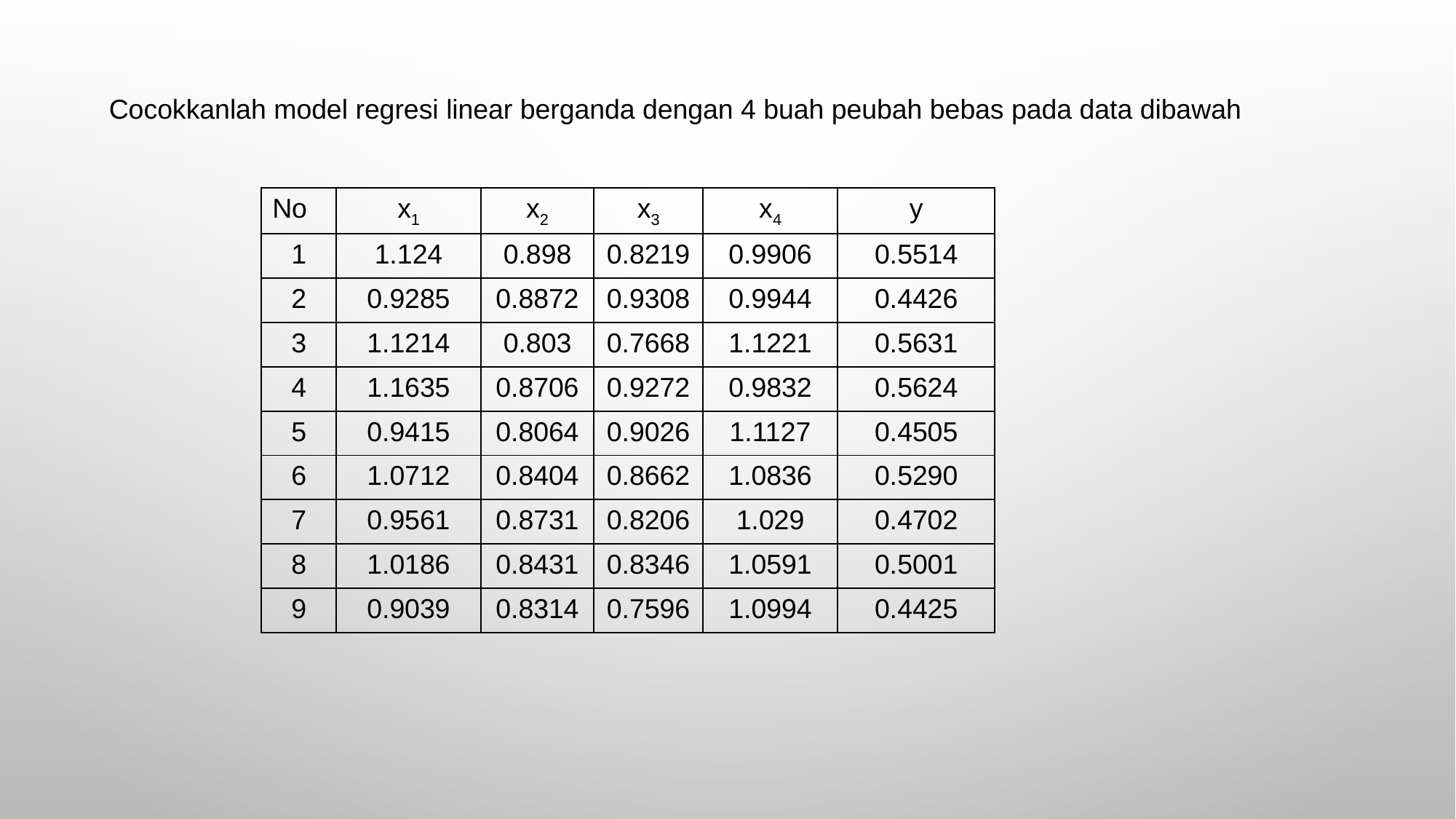

Cocokkanlah model regresi linear berganda dengan 4 buah peubah bebas pada data dibawah
| No | x1 | x2 | x3 | x4 | y |
| --- | --- | --- | --- | --- | --- |
| 1 | 1.124 | 0.898 | 0.8219 | 0.9906 | 0.5514 |
| 2 | 0.9285 | 0.8872 | 0.9308 | 0.9944 | 0.4426 |
| 3 | 1.1214 | 0.803 | 0.7668 | 1.1221 | 0.5631 |
| 4 | 1.1635 | 0.8706 | 0.9272 | 0.9832 | 0.5624 |
| 5 | 0.9415 | 0.8064 | 0.9026 | 1.1127 | 0.4505 |
| 6 | 1.0712 | 0.8404 | 0.8662 | 1.0836 | 0.5290 |
| 7 | 0.9561 | 0.8731 | 0.8206 | 1.029 | 0.4702 |
| 8 | 1.0186 | 0.8431 | 0.8346 | 1.0591 | 0.5001 |
| 9 | 0.9039 | 0.8314 | 0.7596 | 1.0994 | 0.4425 |